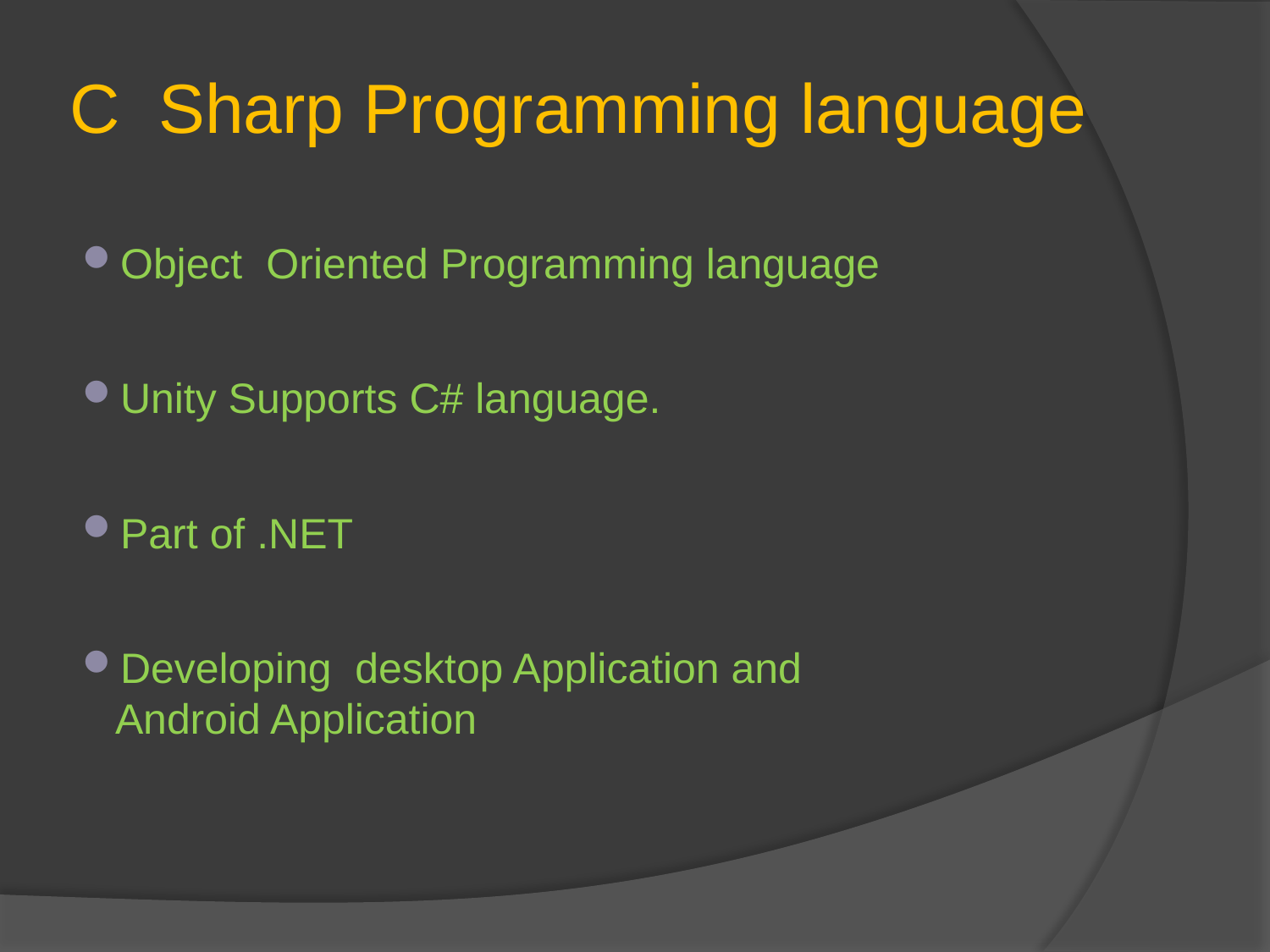

# C  Sharp Programming language

Object  Oriented Programming language

Unity Supports C# language.

Part of .NET

Developing  desktop Application and Android Application